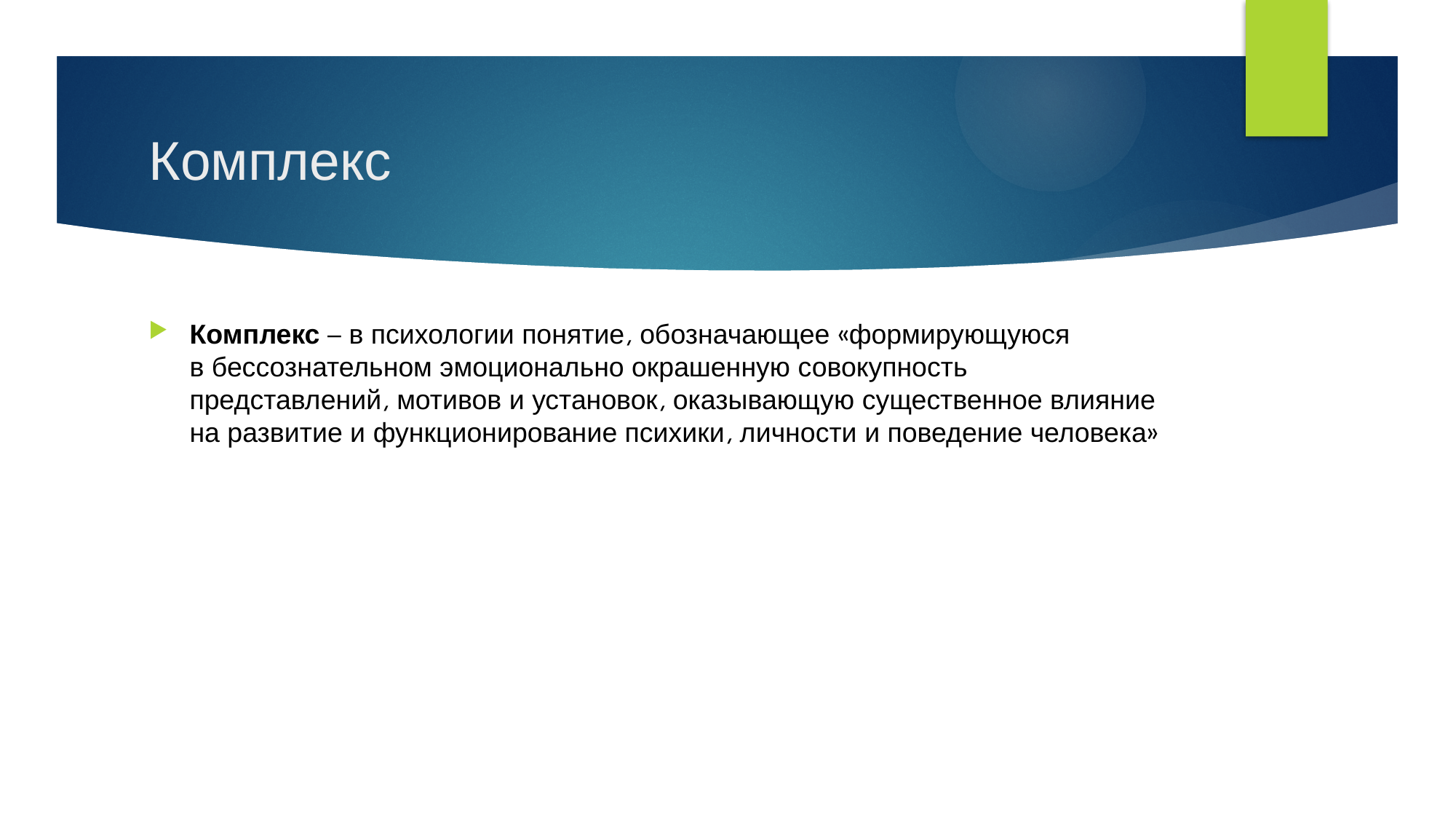

# Комплекс
Комплекс – в психологии понятие, обозначающее «формирующуюся в бессознательном эмоционально окрашенную совокупность представлений, мотивов и установок, оказывающую существенное влияние на развитие и функционирование психики, личности и поведение человека»